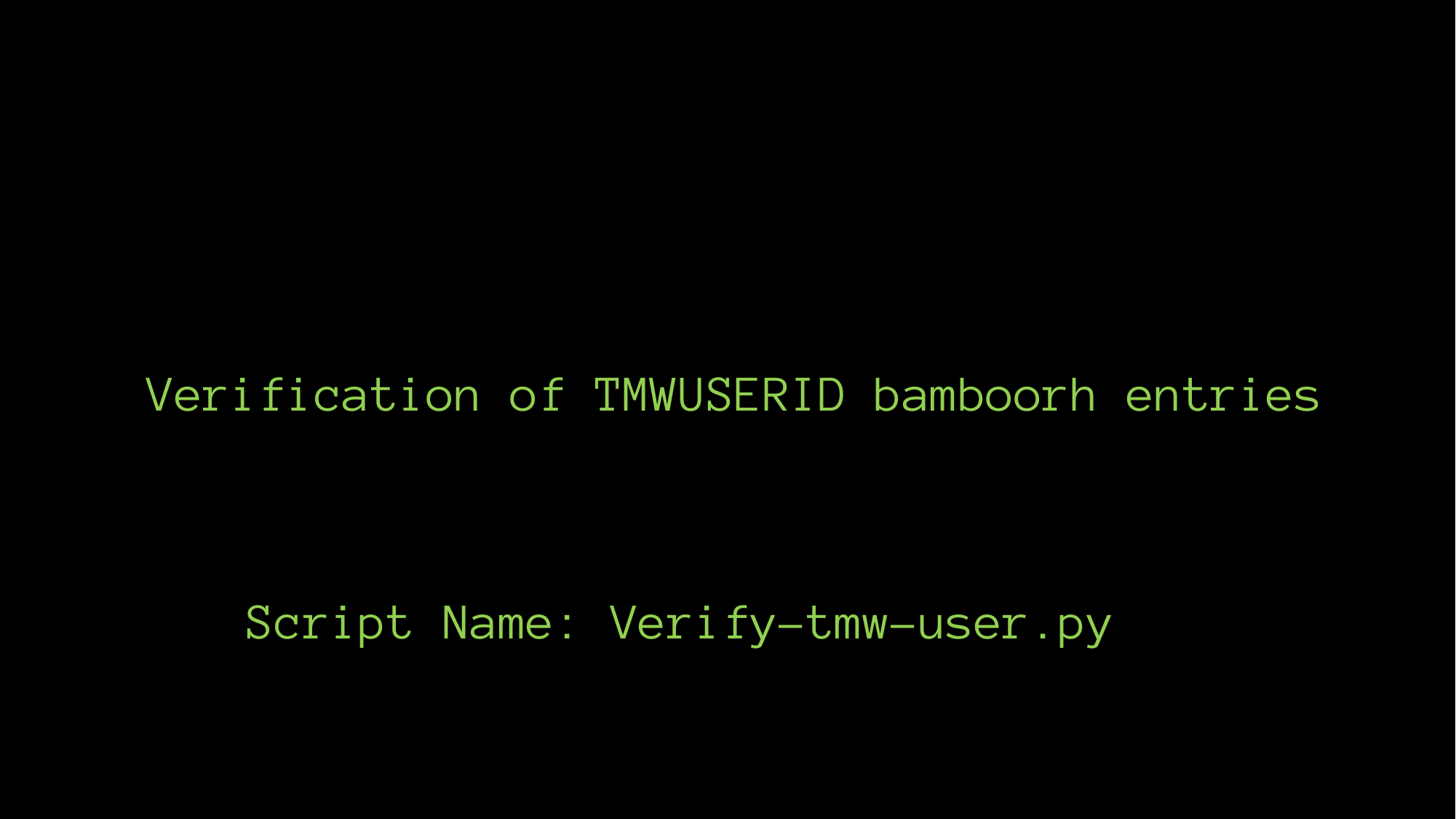

Verification of TMWUSERID bamboorh entries
Script Name: Verify-tmw-user.py